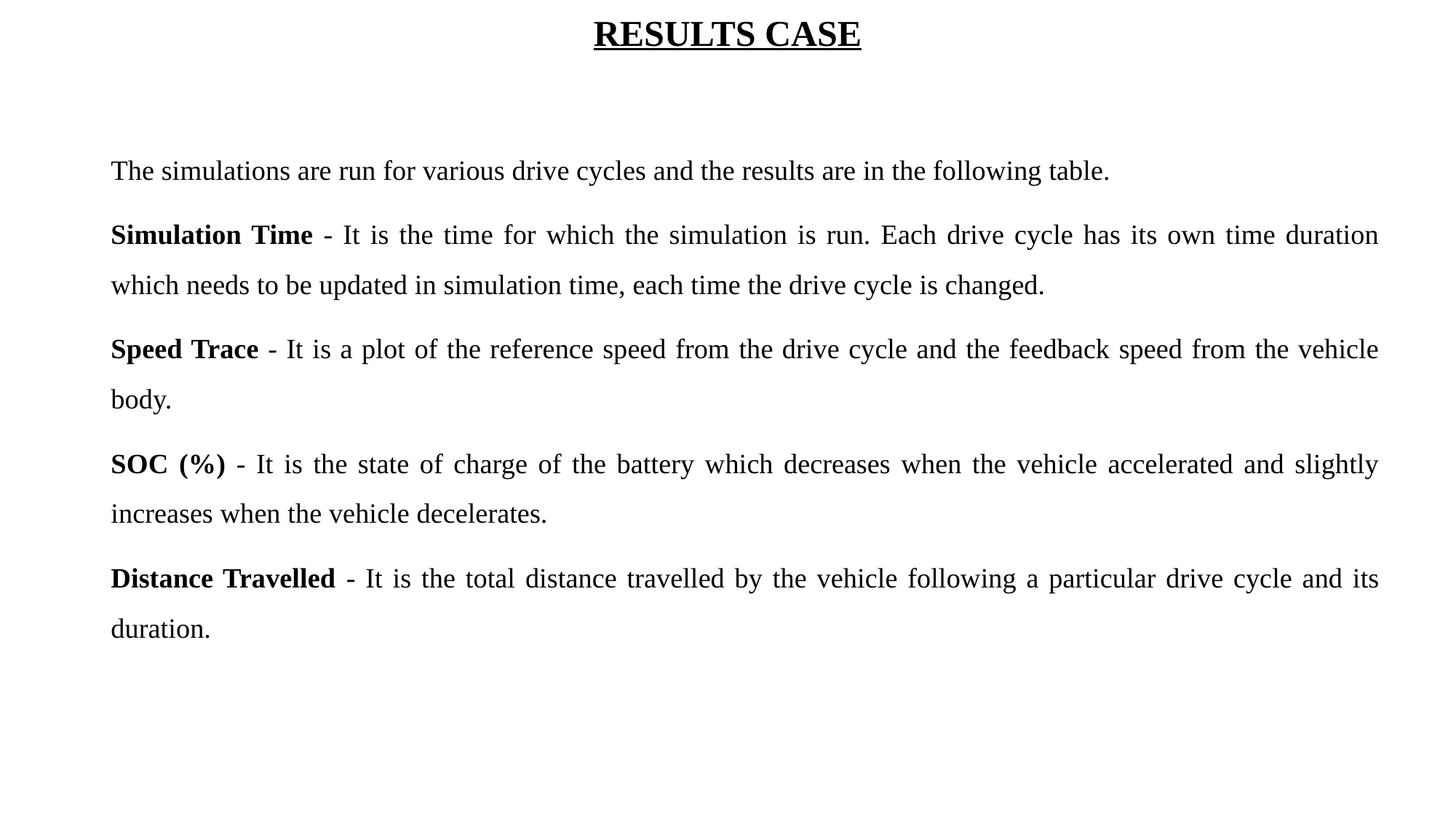

# RESULTS CASE
The simulations are run for various drive cycles and the results are in the following table.
Simulation Time - It is the time for which the simulation is run. Each drive cycle has its own time duration which needs to be updated in simulation time, each time the drive cycle is changed.
Speed Trace - It is a plot of the reference speed from the drive cycle and the feedback speed from the vehicle body.
SOC (%) - It is the state of charge of the battery which decreases when the vehicle accelerated and slightly increases when the vehicle decelerates.
Distance Travelled - It is the total distance travelled by the vehicle following a particular drive cycle and its duration.